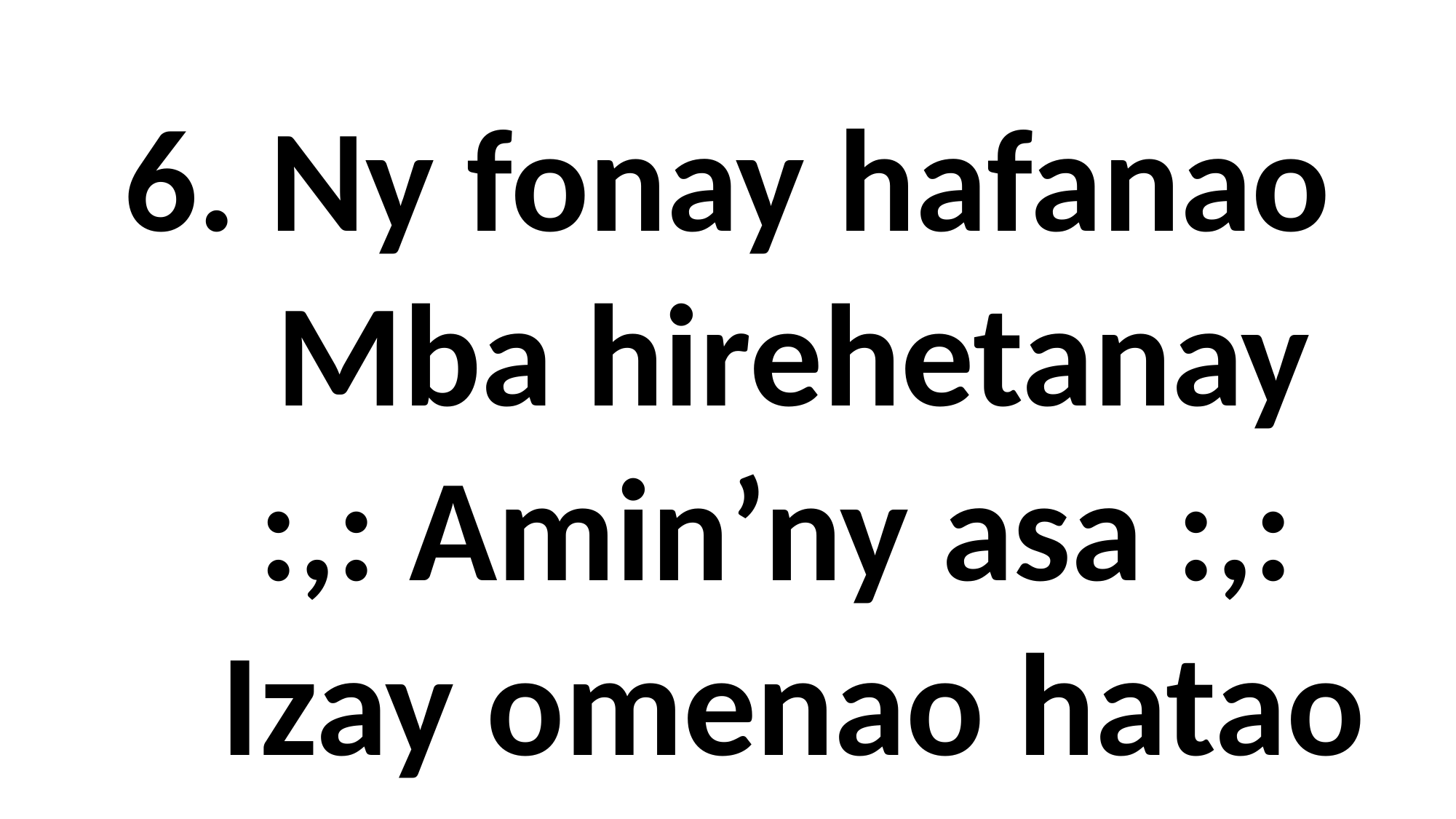

6. Ny fonay hafanao
    Mba hirehetanay
   :,: Amin’ny asa :,:
    Izay omenao hatao